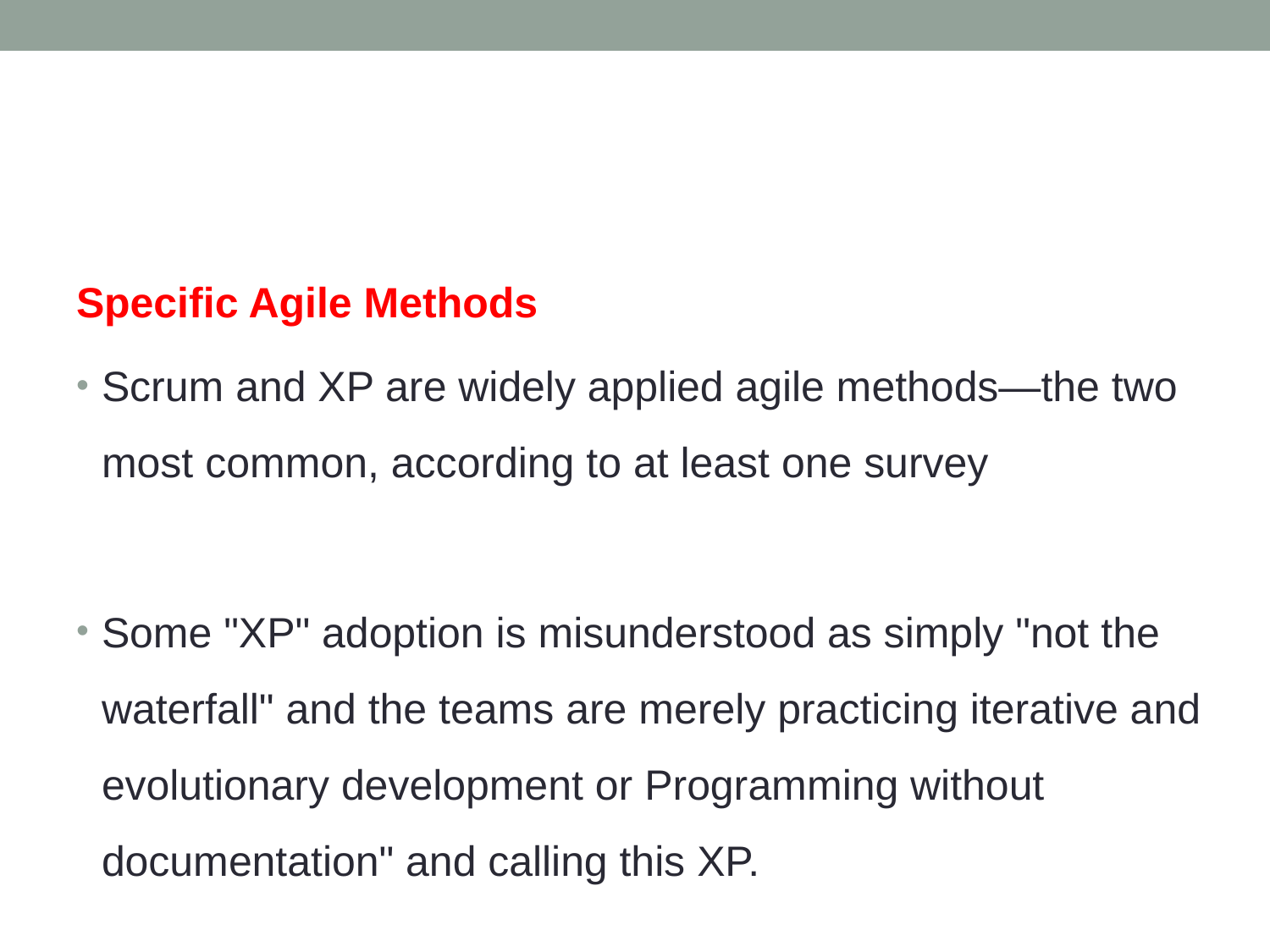

Specific Agile Methods
Scrum and XP are widely applied agile methods—the two most common, according to at least one survey

Some "XP" adoption is misunderstood as simply "not the waterfall" and the teams are merely practicing iterative and evolutionary development or Programming without documentation" and calling this XP.